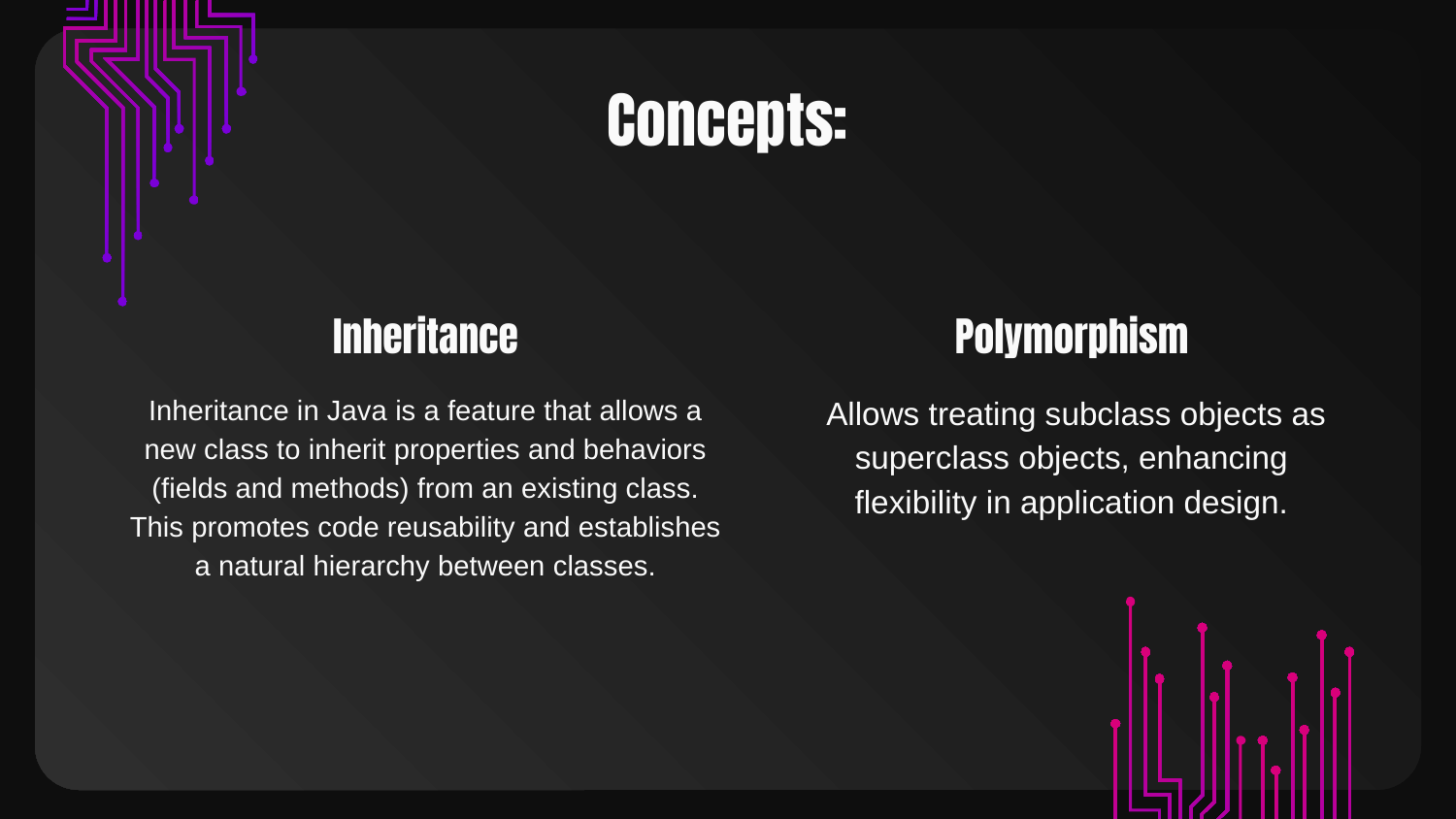

# Concepts:
Inheritance
Polymorphism
Inheritance in Java is a feature that allows a new class to inherit properties and behaviors (fields and methods) from an existing class. This promotes code reusability and establishes a natural hierarchy between classes.
 Allows treating subclass objects as superclass objects, enhancing flexibility in application design.